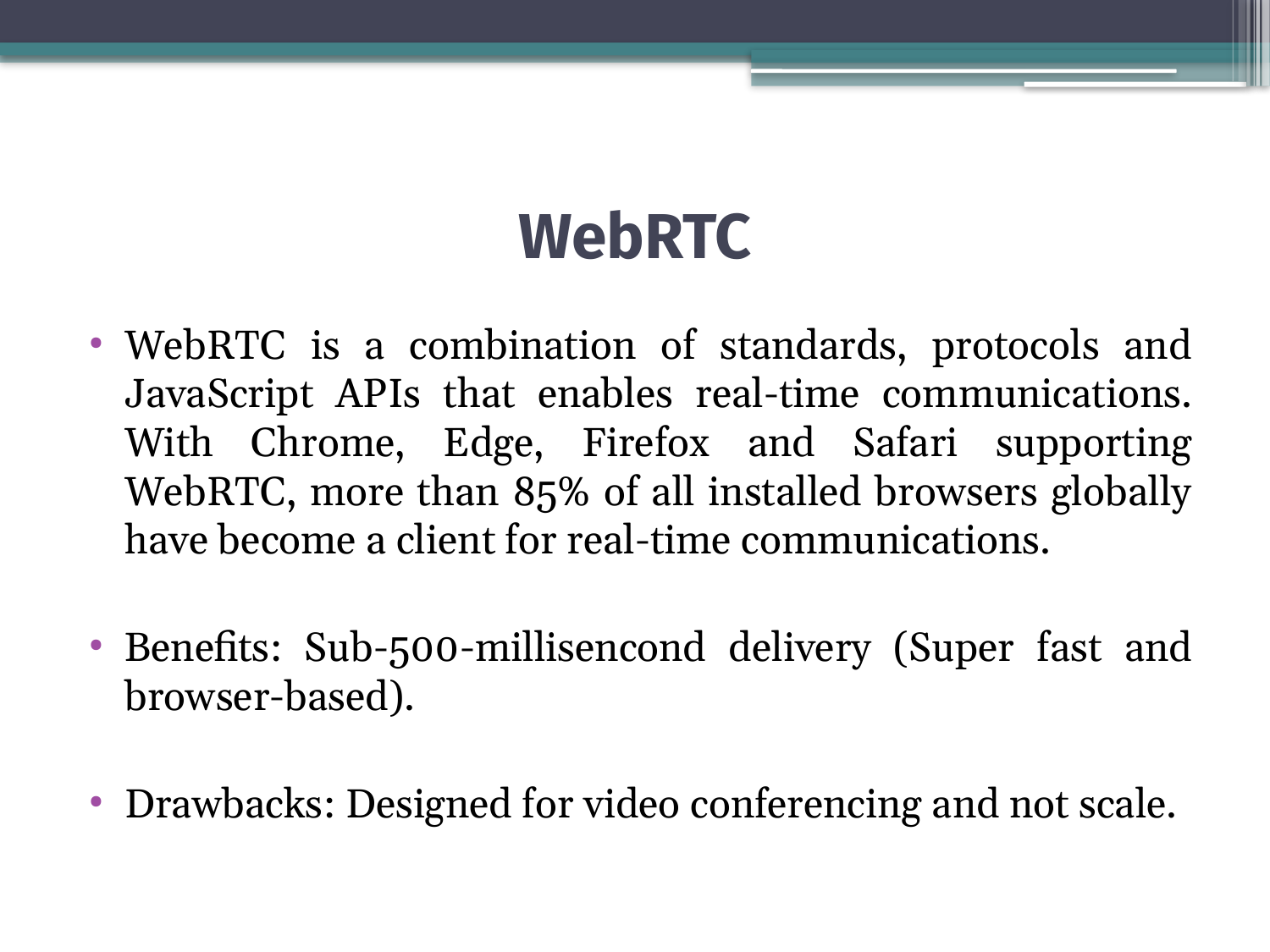

# WebRTC
WebRTC is a combination of standards, protocols and JavaScript APIs that enables real-time communications. With Chrome, Edge, Firefox and Safari supporting WebRTC, more than 85% of all installed browsers globally have become a client for real-time communications.

Benefits: Sub-500-millisencond delivery (Super fast and browser-based).

Drawbacks: Designed for video conferencing and not scale.